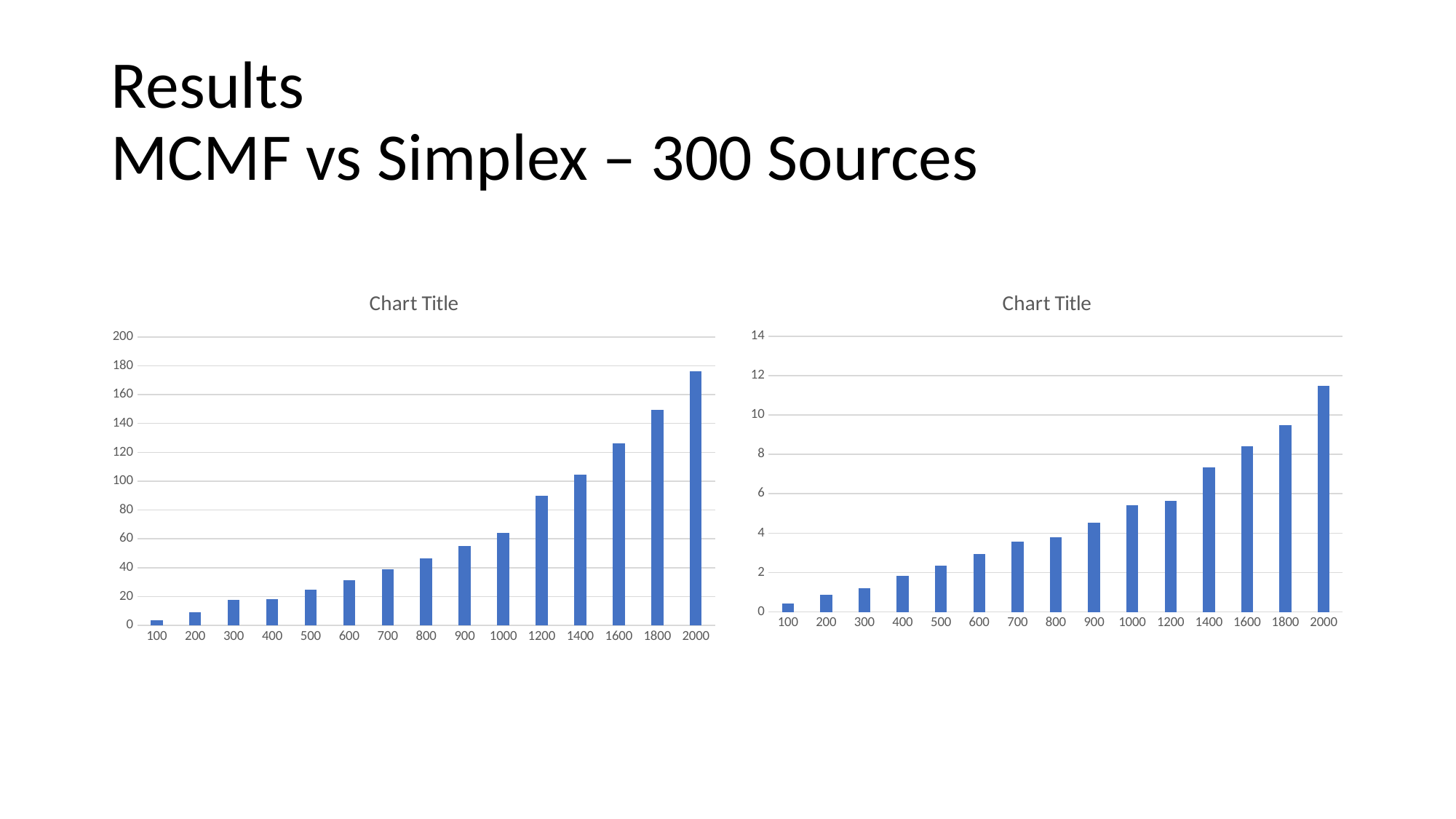

# Results MCMF vs Simplex – 300 Sources

### Chart:

| Category |  |
|---|---|
| 100 | 0.428558826446533 |
| 200 | 0.858795404434204 |
| 300 | 1.1939697265625 |
| 400 | 1.82606577873229 |
| 500 | 2.3532600402832 |
| 600 | 2.94801568984985 |
| 700 | 3.56823182106018 |
| 800 | 3.79762148857116 |
| 900 | 4.53850150108337 |
| 1000 | 5.42332553863525 |
| 1200 | 5.63371968269348 |
| 1400 | 7.33398127555847 |
| 1600 | 8.4097740650177 |
| 1800 | 9.4758927822113 |
| 2000 | 11.4984331130981 |

### Chart:

| Category |  |
|---|---|
| 100 | 3.77706336975097 |
| 200 | 9.05464363098144 |
| 300 | 17.839188337326 |
| 400 | 18.1698598861694 |
| 500 | 24.8793582916259 |
| 600 | 31.5045306682586 |
| 700 | 38.6797037124633 |
| 800 | 46.4965026378631 |
| 900 | 54.9549145698547 |
| 1000 | 64.0734825134277 |
| 1200 | 89.6624386310577 |
| 1400 | 104.299065113067 |
| 1600 | 126.265731334686 |
| 1800 | 149.631631851196 |
| 2000 | 176.210937023162 |